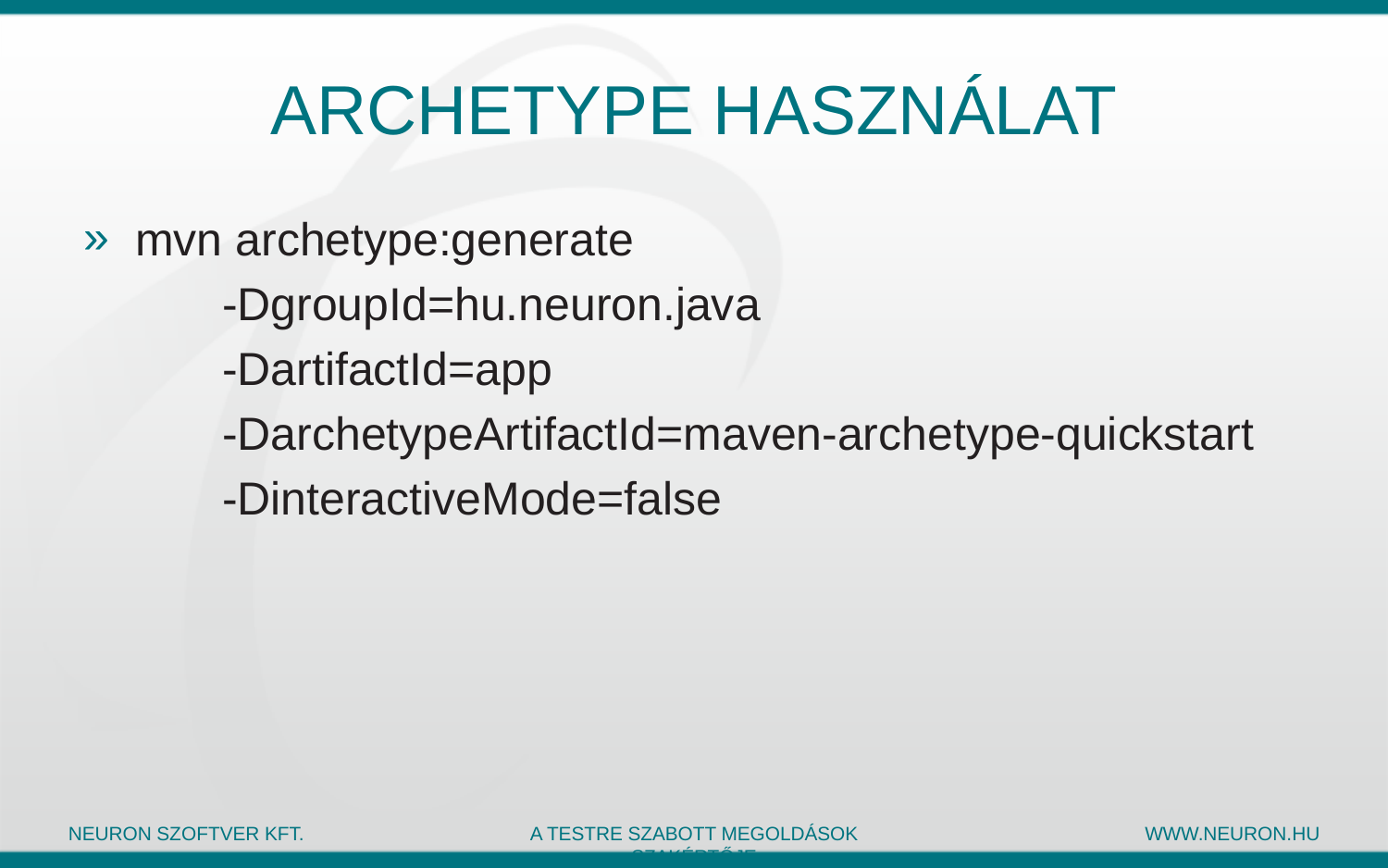

# Archetype használat
mvn archetype:generate
	-DgroupId=hu.neuron.java
	-DartifactId=app
	-DarchetypeArtifactId=maven-archetype-quickstart
	-DinteractiveMode=false